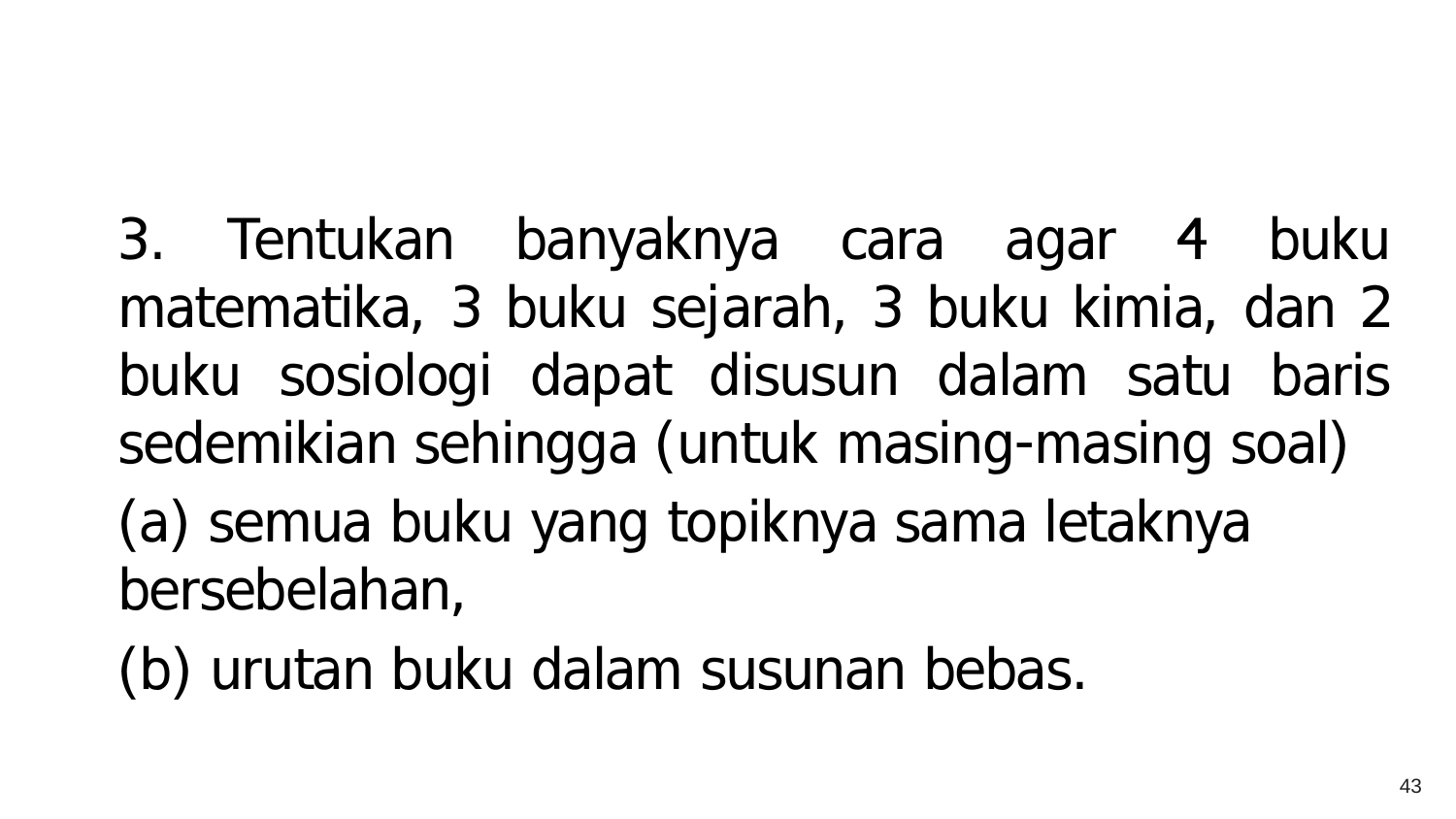

#
	3. Tentukan banyaknya cara agar 4 buku matematika, 3 buku sejarah, 3 buku kimia, dan 2 buku sosiologi dapat disusun dalam satu baris sedemikian sehingga (untuk masing-masing soal)
	(a) semua buku yang topiknya sama letaknya bersebelahan,
	(b) urutan buku dalam susunan bebas.

43